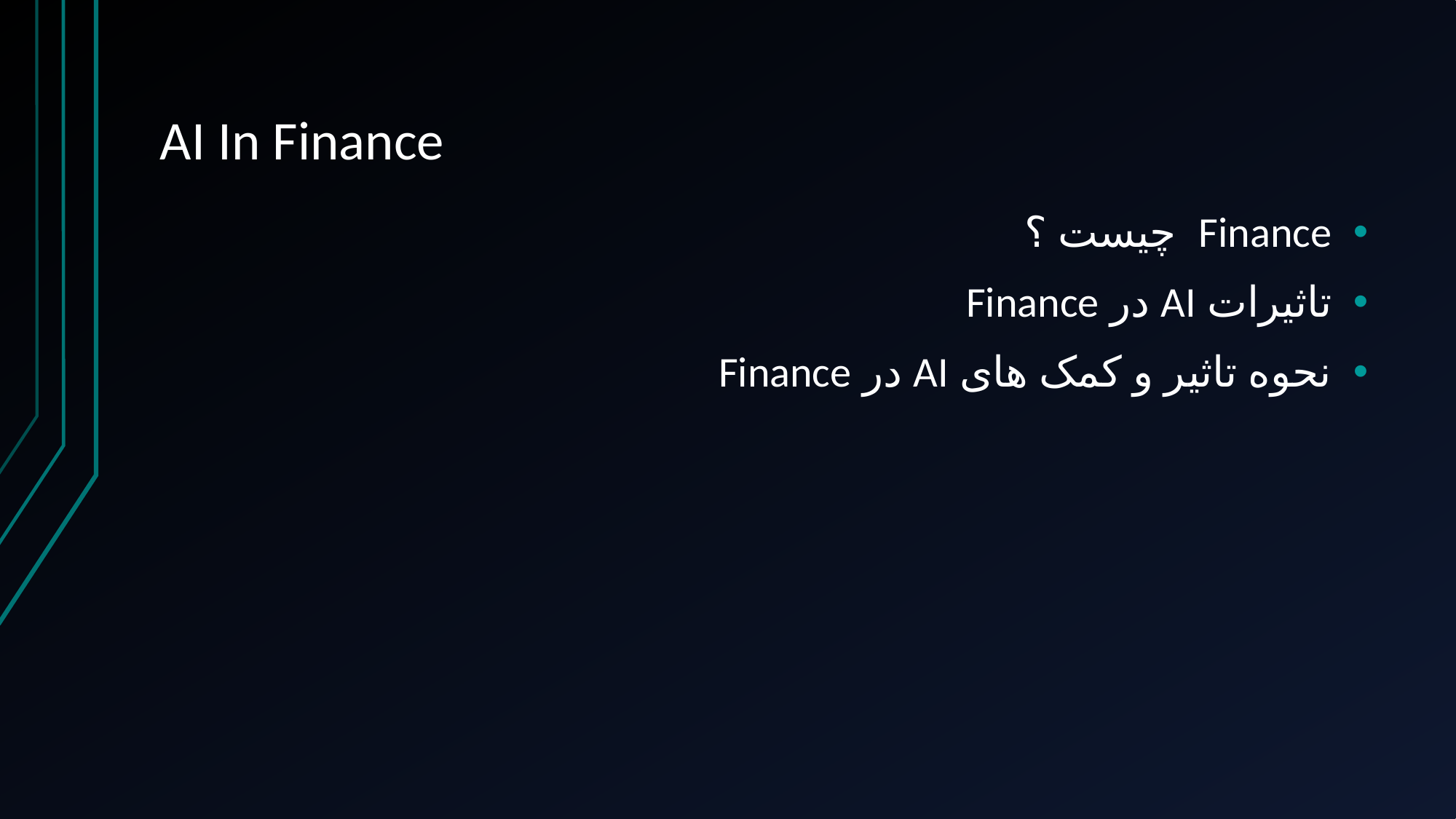

# AI In Finance
Finance  چیست ؟
تاثیرات AI در Finance
نحوه تاثیر و کمک های AI در Finance